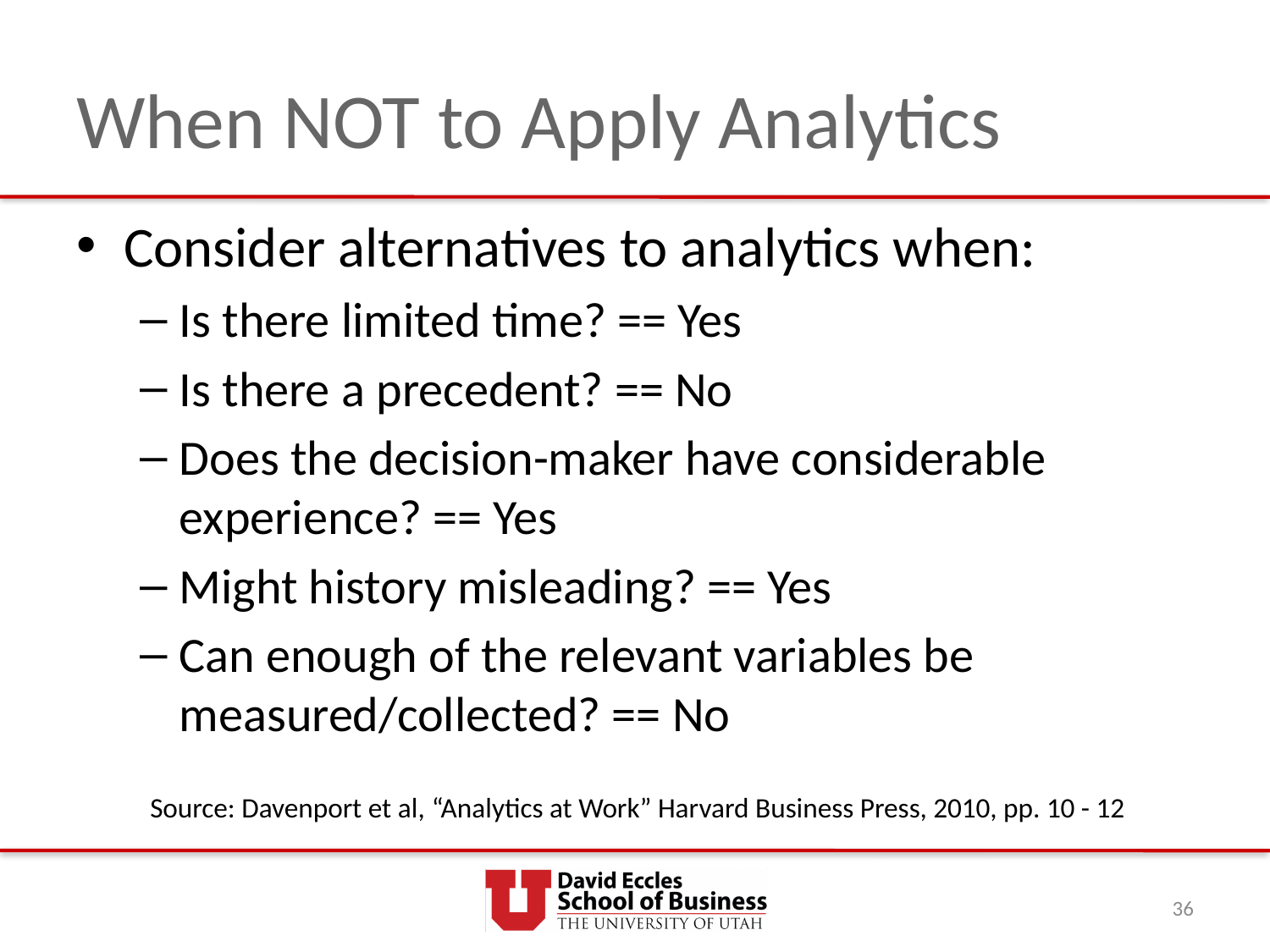

# When NOT to Apply Analytics
Consider alternatives to analytics when:
Is there limited time? == Yes
Is there a precedent? == No
Does the decision-maker have considerable experience? == Yes
Might history misleading? == Yes
Can enough of the relevant variables be measured/collected? == No

Source: Davenport et al, “Analytics at Work” Harvard Business Press, 2010, pp. 10 - 12
36